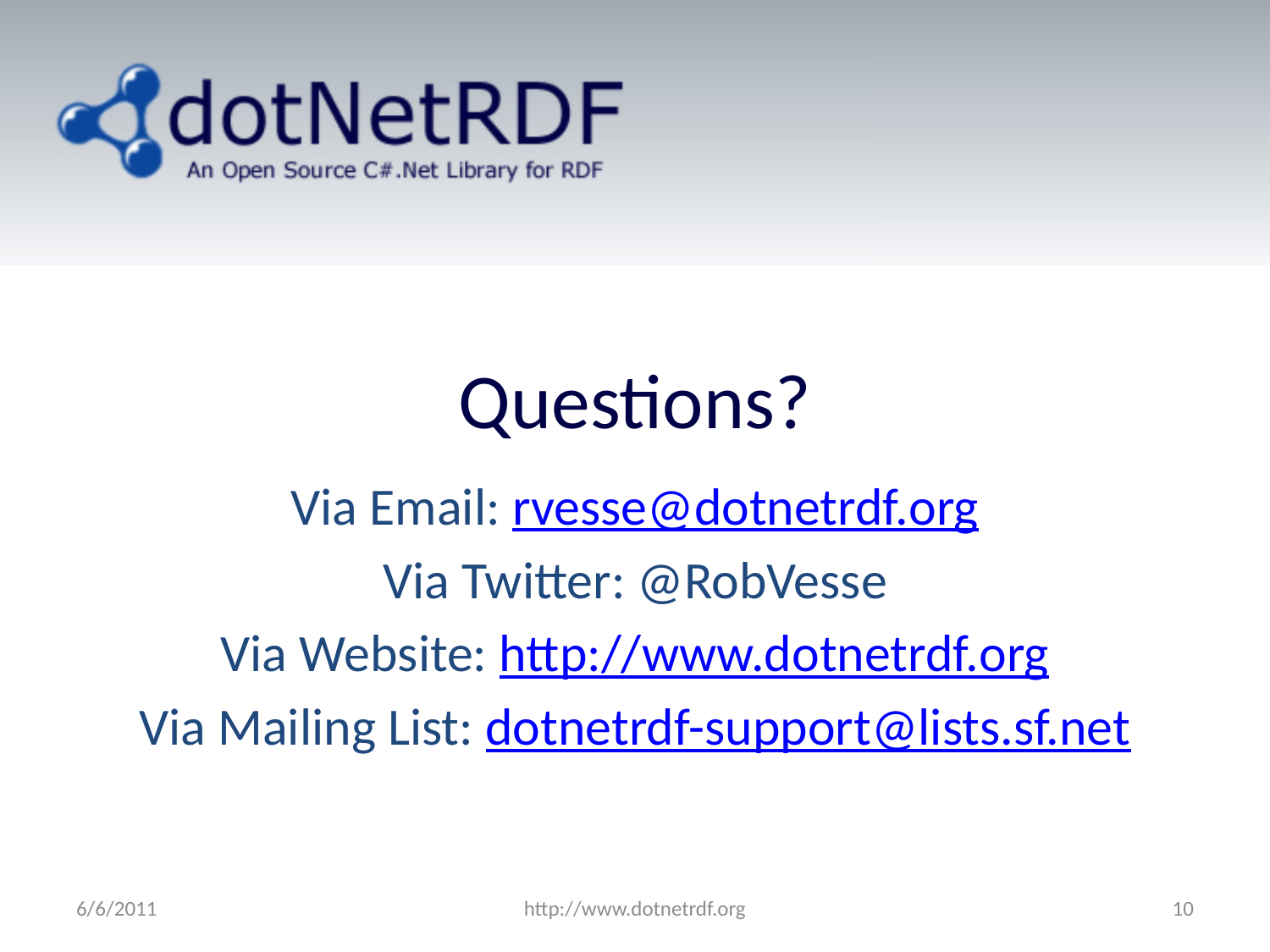

# Questions?
Via Email: rvesse@dotnetrdf.org
Via Twitter: @RobVesse
Via Website: http://www.dotnetrdf.org
Via Mailing List: dotnetrdf-support@lists.sf.net

6/6/2011
http://www.dotnetrdf.org
10